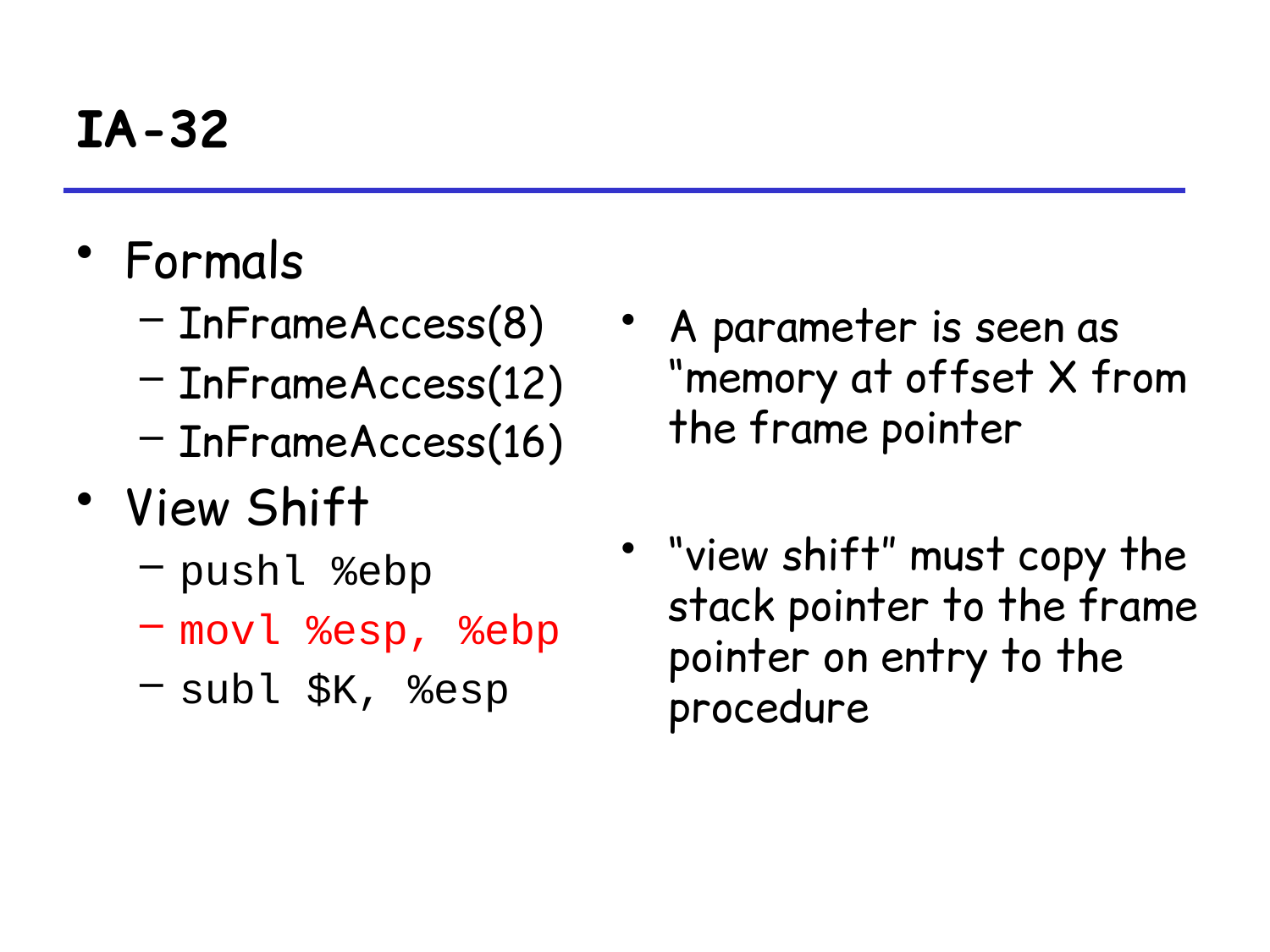

# IA-32
Formals
InFrameAccess(8)
InFrameAccess(12)
InFrameAccess(16)
View Shift
pushl %ebp
movl %esp, %ebp
subl $K, %esp
A parameter is seen as “memory at offset X from the frame pointer
“view shift” must copy the stack pointer to the frame pointer on entry to the procedure

16